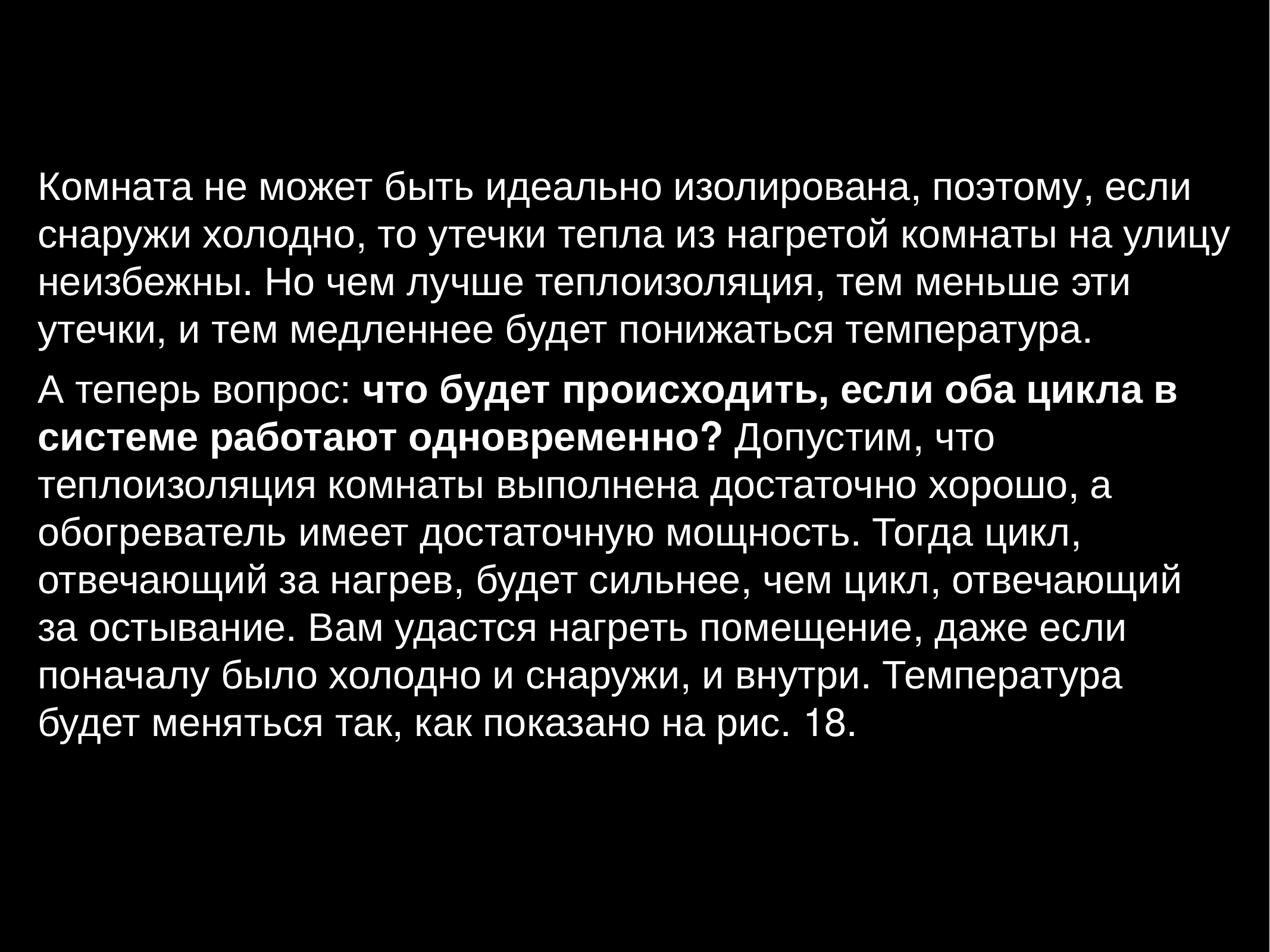

12
Комната не может быть идеально изолирована, поэтому, если снаружи холодно, то утечки тепла из нагретой комнаты на улицу неизбежны. Но чем лучше теплоизоляция, тем меньше эти утечки, и тем медленнее будет понижаться температура.
А теперь вопрос: что будет происходить, если оба цикла в системе работают одновременно? Допустим, что теплоизоляция комнаты выполнена достаточно хорошо, а обогреватель имеет достаточную мощность. Тогда цикл, отвечающий за нагрев, будет сильнее, чем цикл, отвечающий за остывание. Вам удастся нагреть помещение, даже если поначалу было холодно и снаружи, и внутри. Температура будет меняться так, как показано на рис. 18.